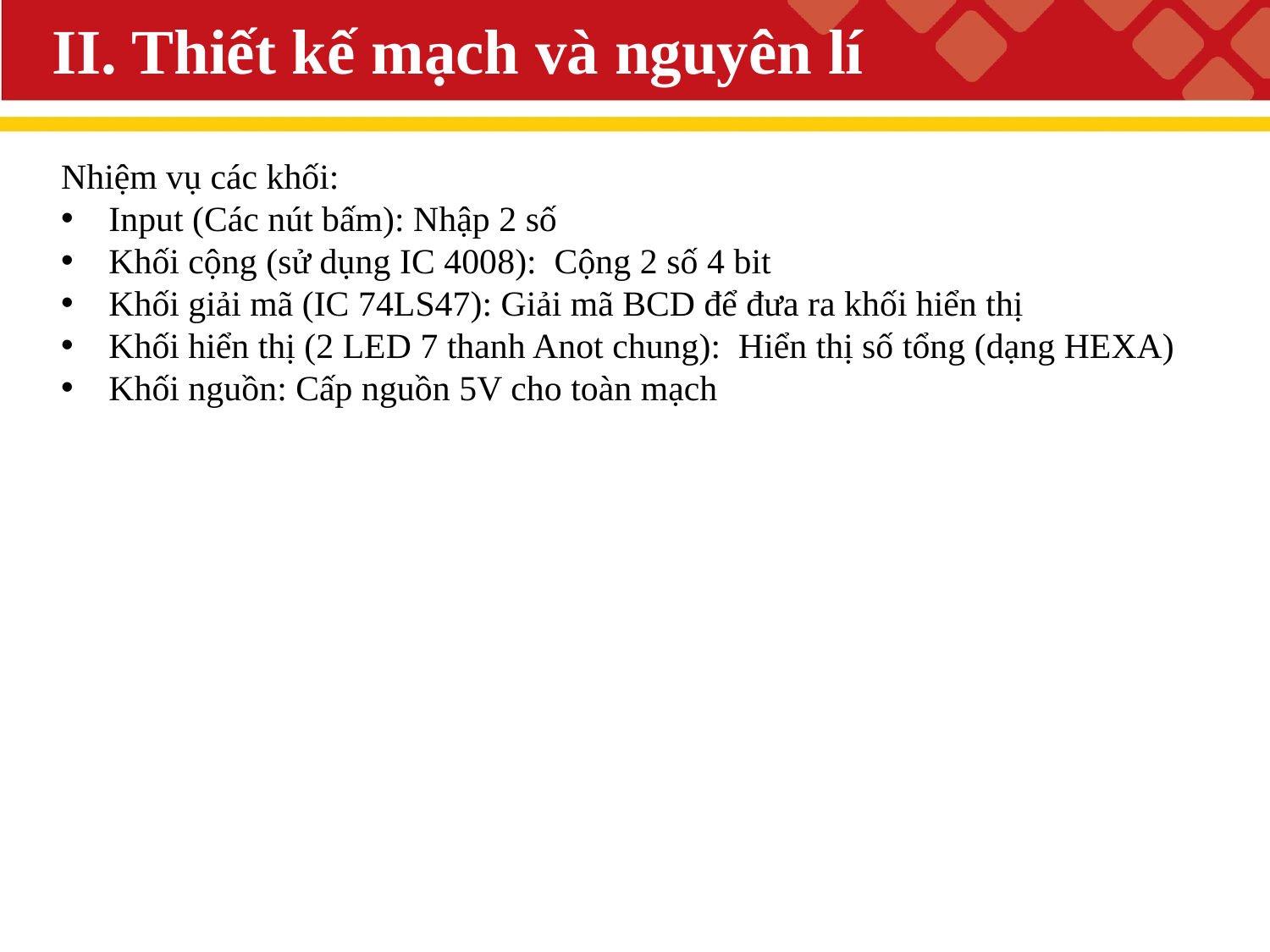

# II. Thiết kế mạch và nguyên lí
Nhiệm vụ các khối:
Input (Các nút bấm): Nhập 2 số
Khối cộng (sử dụng IC 4008):  Cộng 2 số 4 bit
Khối giải mã (IC 74LS47): Giải mã BCD để đưa ra khối hiển thị
Khối hiển thị (2 LED 7 thanh Anot chung):  Hiển thị số tổng (dạng HEXA)
Khối nguồn: Cấp nguồn 5V cho toàn mạch